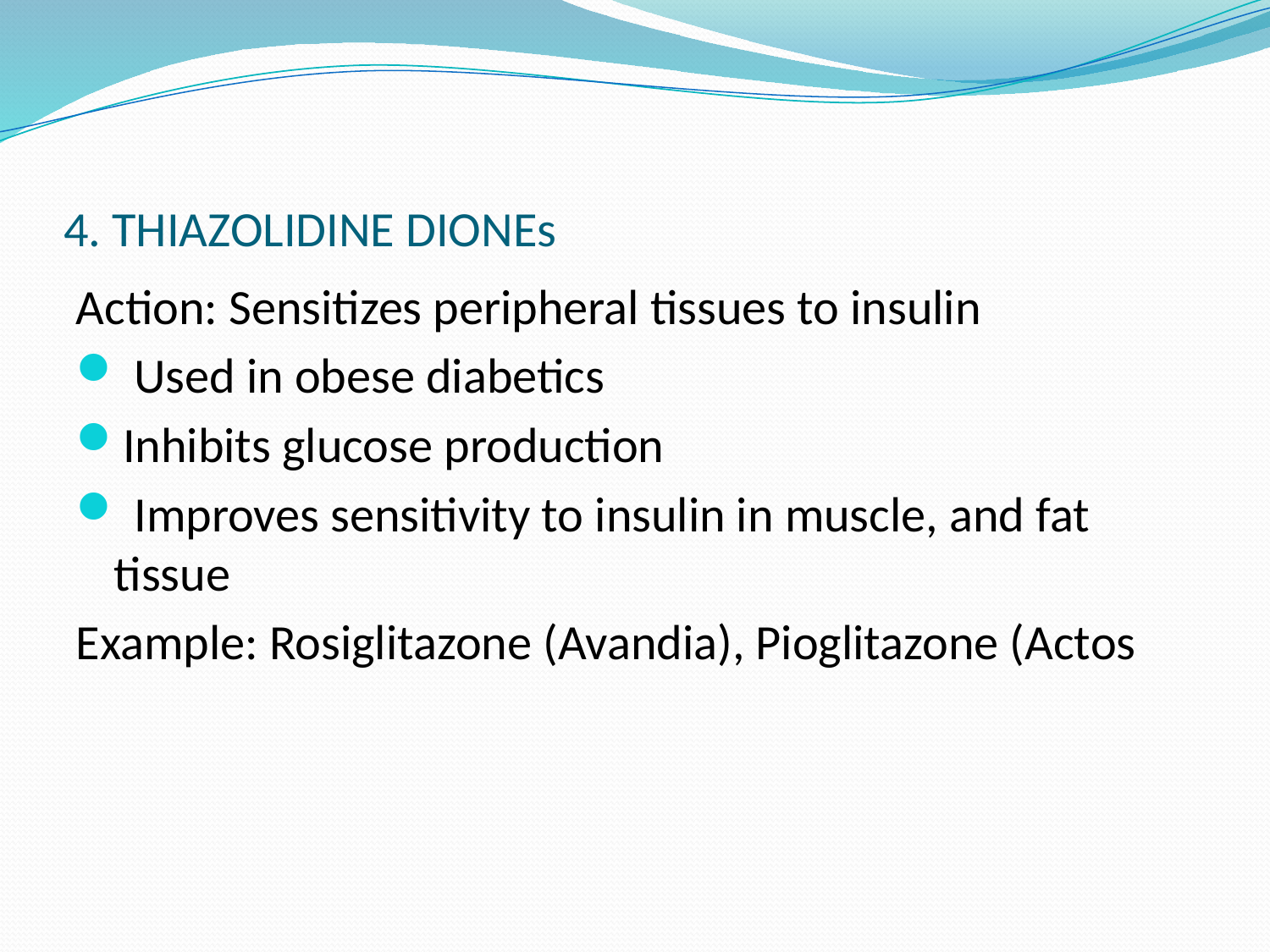

# 4. THIAZOLIDINE DIONEs
Action: Sensitizes peripheral tissues to insulin
 Used in obese diabetics
Inhibits glucose production
 Improves sensitivity to insulin in muscle, and fat tissue
Example: Rosiglitazone (Avandia), Pioglitazone (Actos